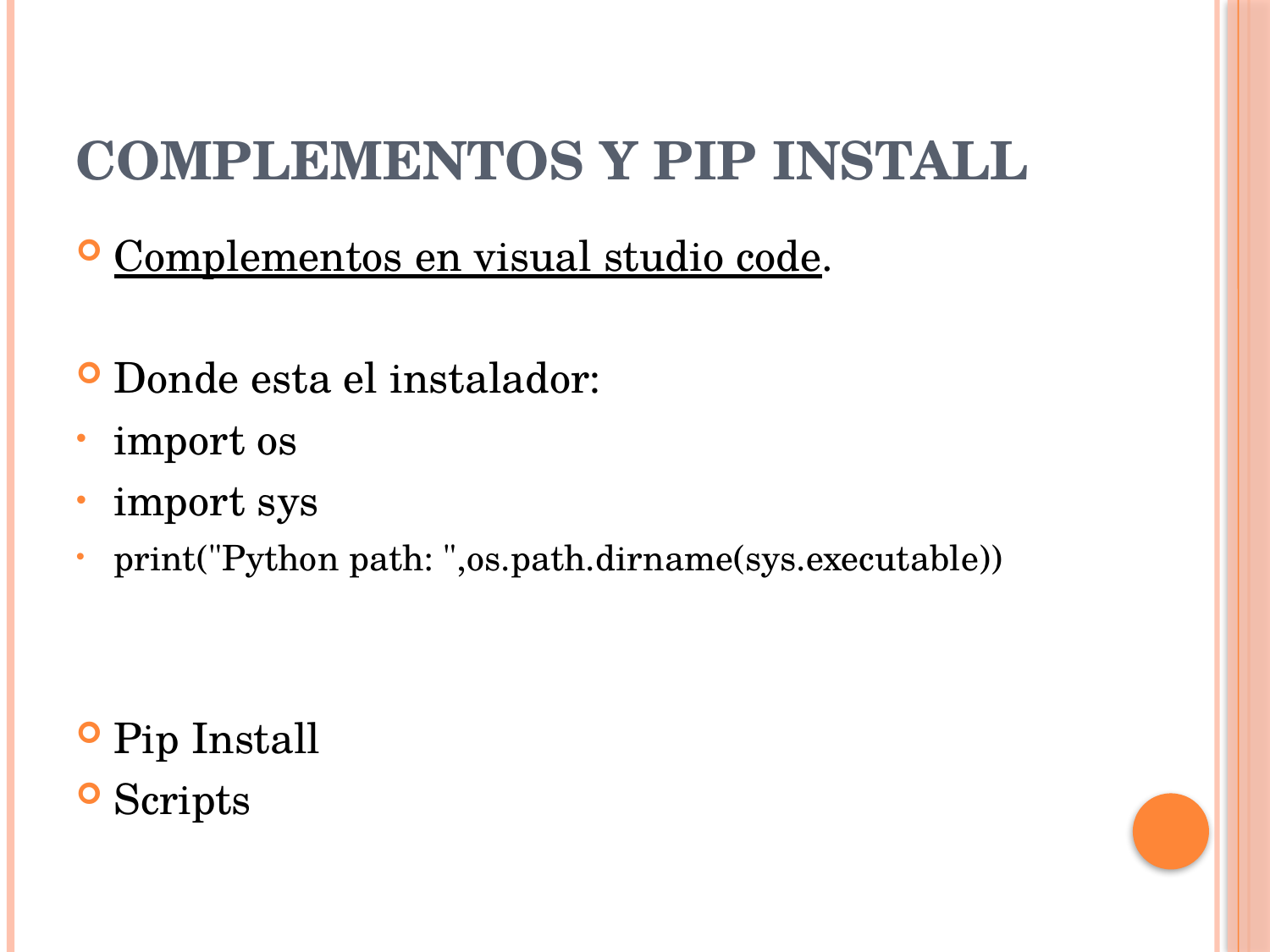

# Complementos y pip install
Complementos en visual studio code.

Donde esta el instalador:
import os
import sys
print("Python path: ",os.path.dirname(sys.executable))

Pip Install
Scripts